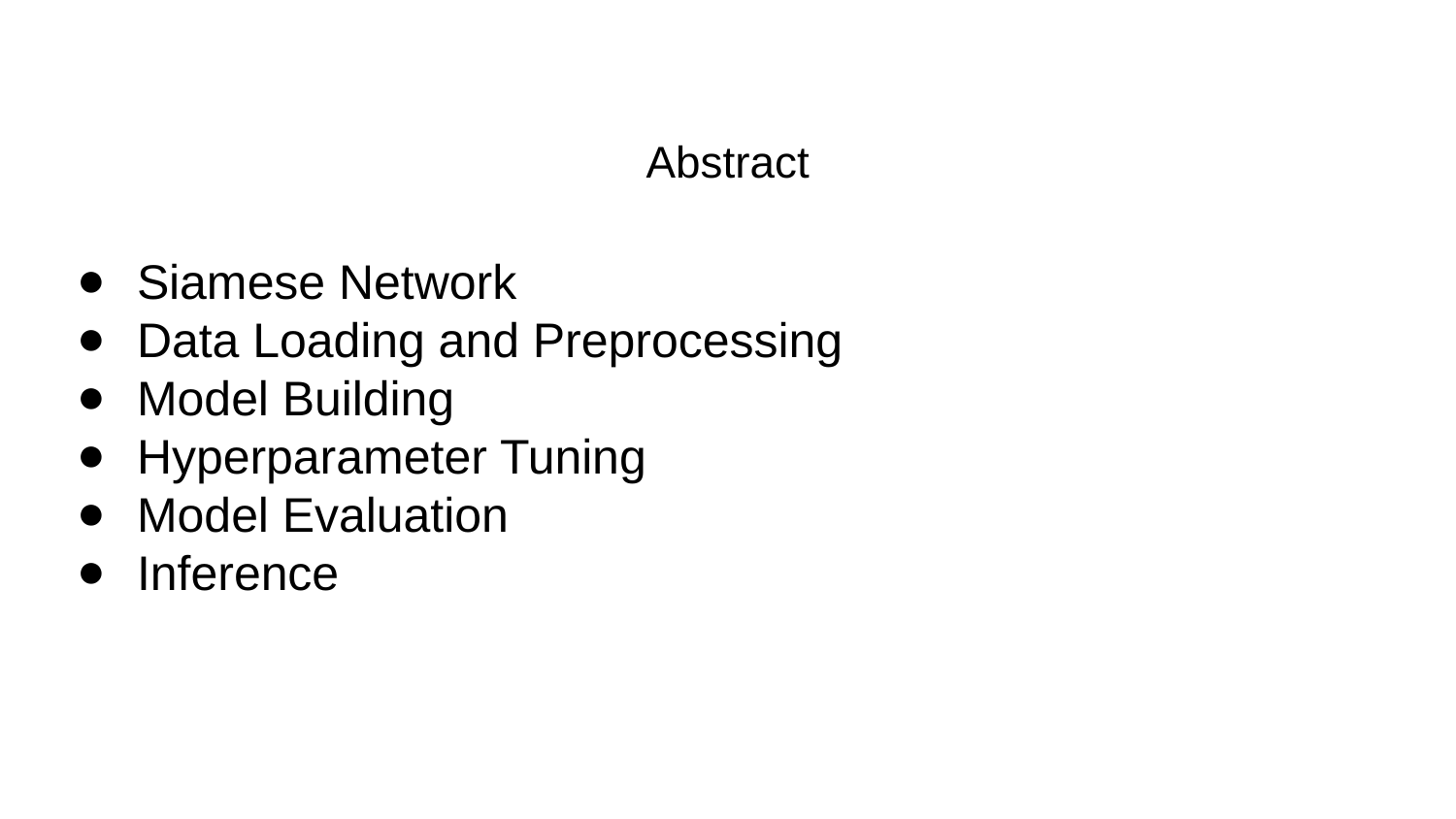

# Abstract
Siamese Network
Data Loading and Preprocessing
Model Building
Hyperparameter Tuning
Model Evaluation
Inference